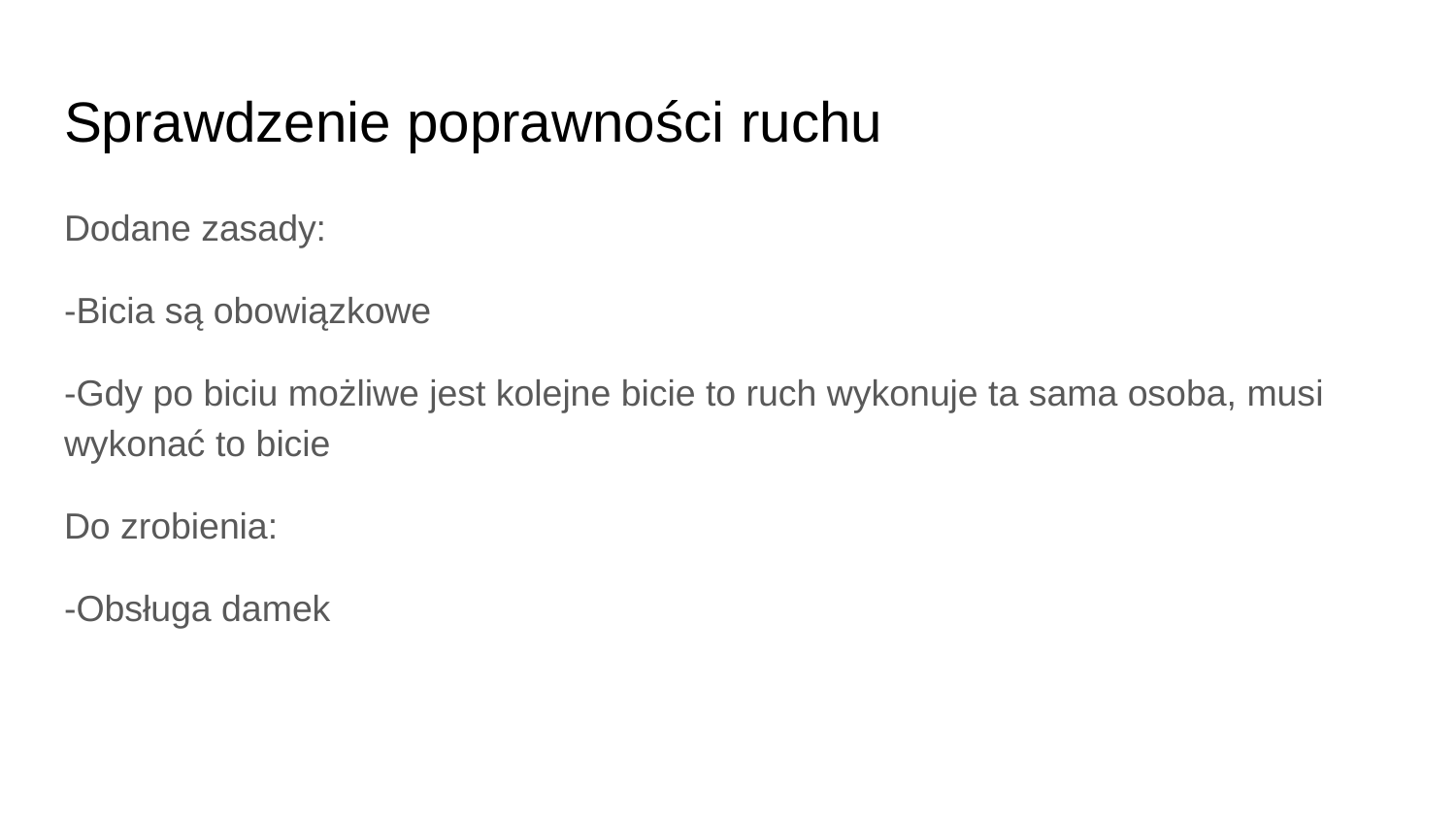

# Sprawdzenie poprawności ruchu
Dodane zasady:
-Bicia są obowiązkowe
-Gdy po biciu możliwe jest kolejne bicie to ruch wykonuje ta sama osoba, musi wykonać to bicie
Do zrobienia:
-Obsługa damek